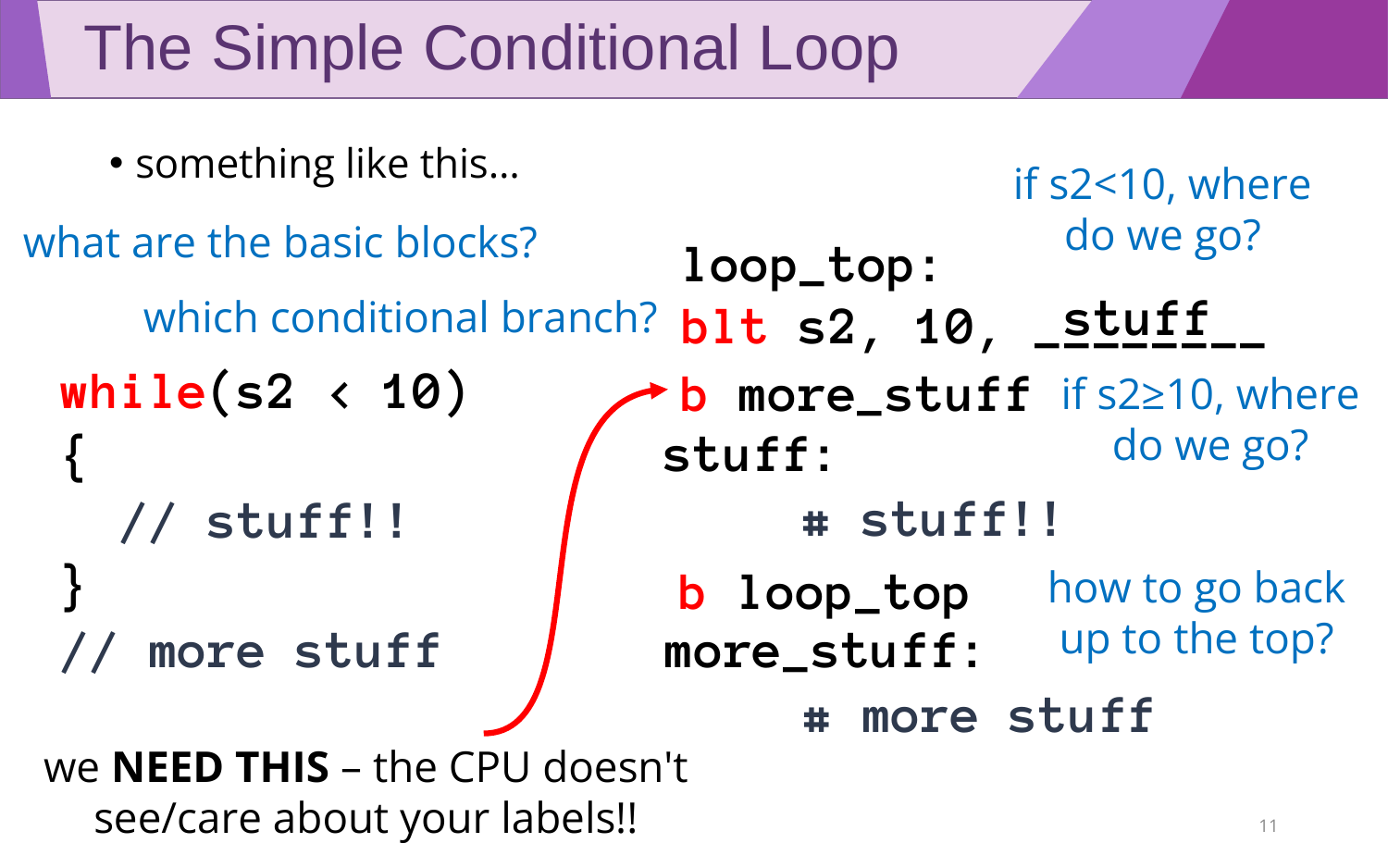

# The Simple Conditional Loop
something like this…

if s2<10, where do we go?
what are the basic blocks?
loop_top:
stuff
which conditional branch?
blt s2, 10, ________
while(s2 < 10)
{
  // stuff!!
}
// more stuff
b more_stuff
if s2≥10, where do we go?
stuff:
	# stuff!!
b loop_top
how to go back up to the top?
more_stuff:
	# more stuff
we NEED THIS – the CPU doesn't see/care about your labels!!
11